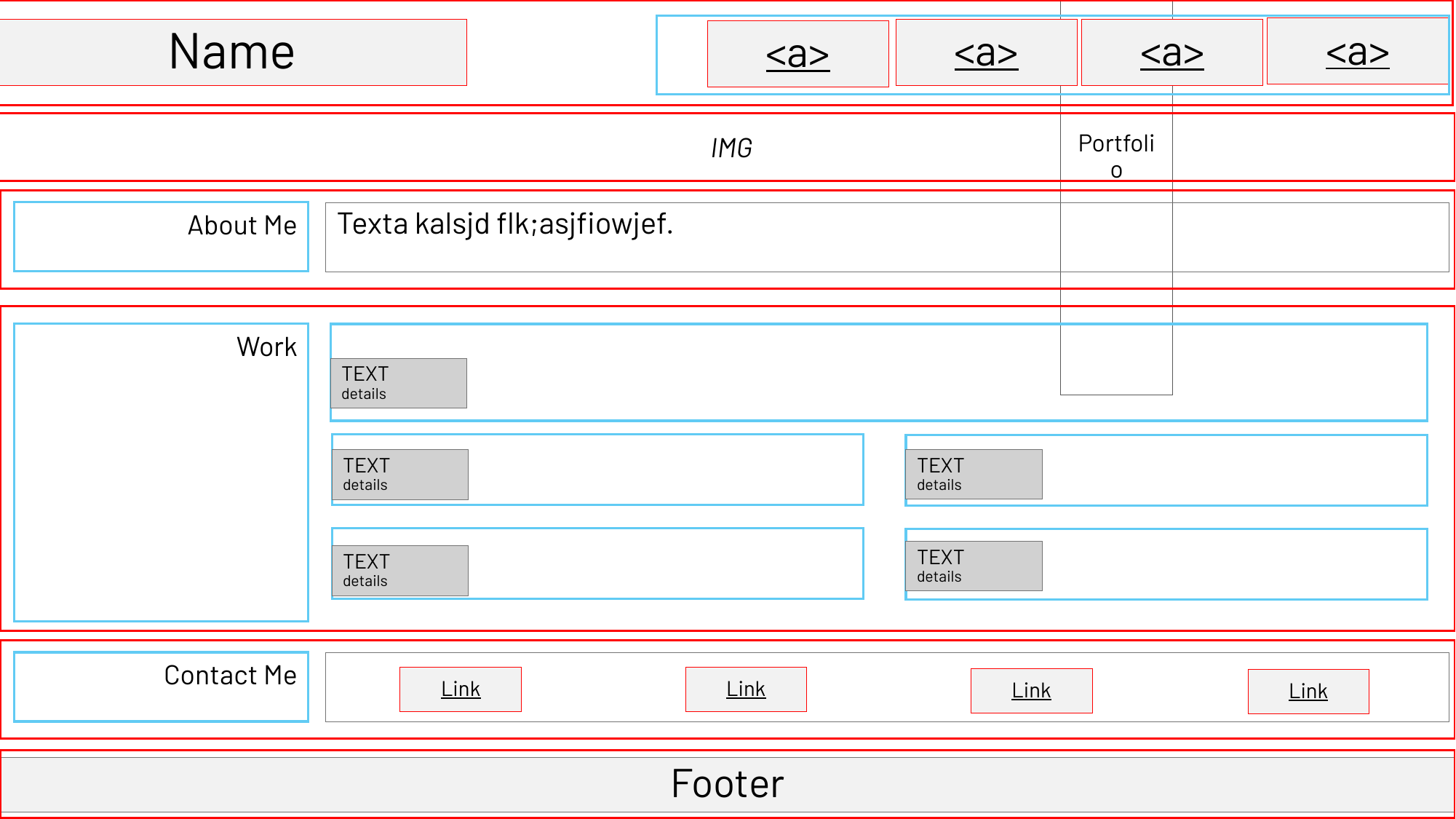

<a>
<a>
<a>
# Name
<a>

IMG
Portfolio

About Me
Texta kalsjd flk;asjfiowjef.

Work

TEXT
details

TEXT
details
TEXT
details

TEXT
details
TEXT
details

Contact Me

Link
Link
Link
Link

Footer